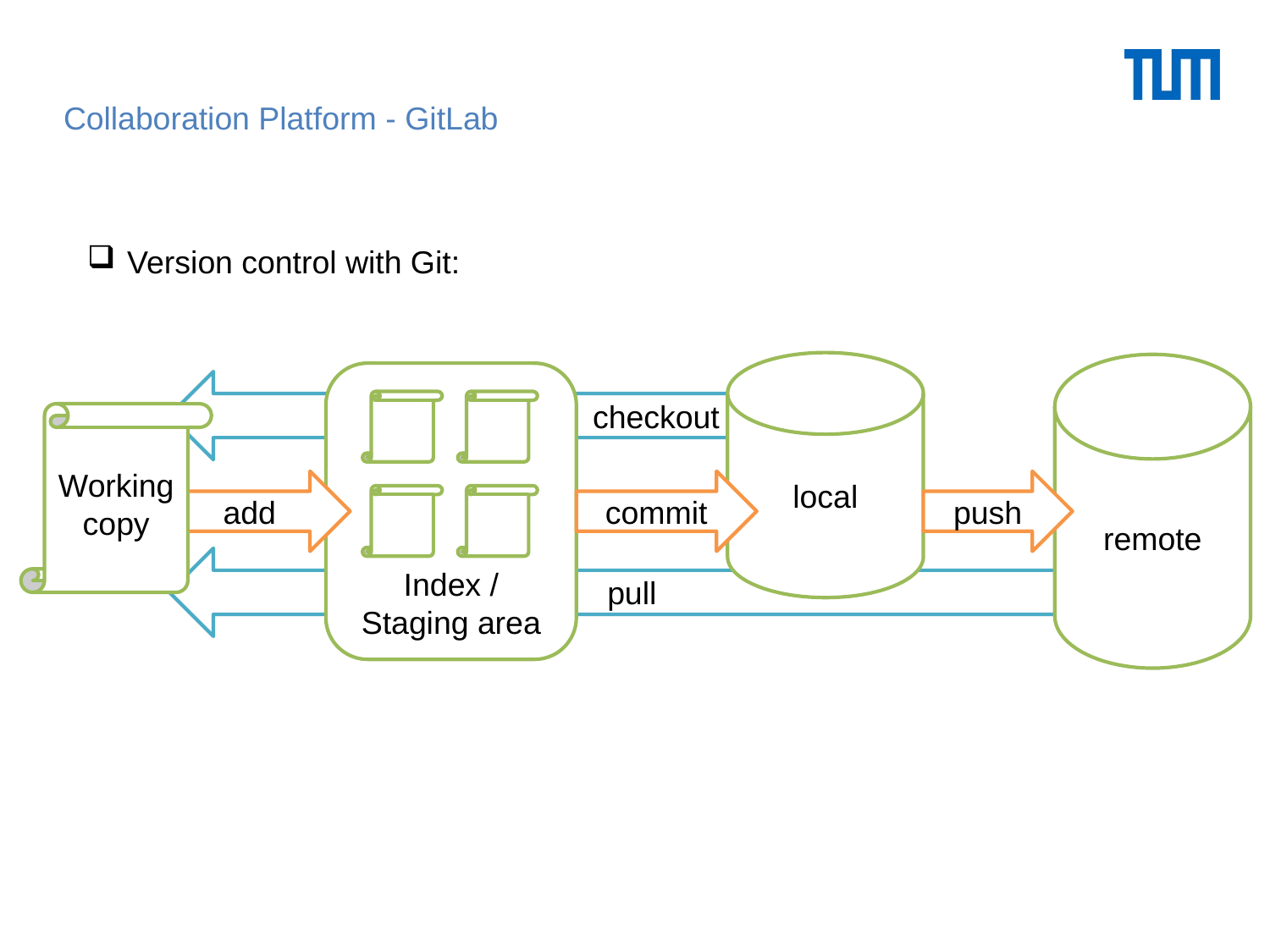

# Collaboration Platform - GitLab
Version control with Git:

local
remote
Index / Staging area

                                         checkout
Working copy
add
commit
push
pull